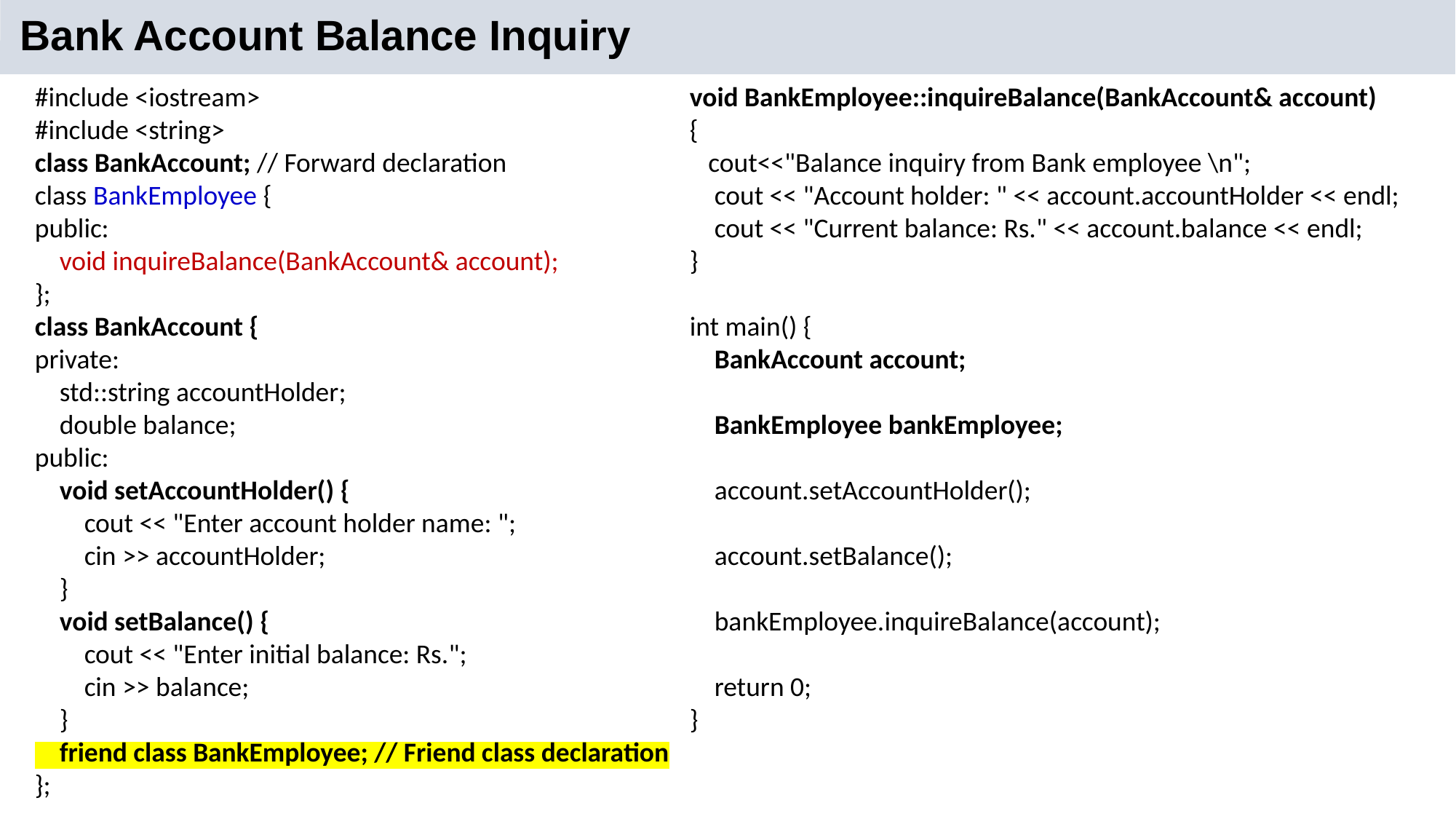

# Bank Account Balance Inquiry

#include <iostream>
#include <string>
class BankAccount; // Forward declaration
class BankEmployee {
public:
    void inquireBalance(BankAccount& account);
};
class BankAccount {
private:
    std::string accountHolder;
    double balance;
public:
    void setAccountHolder() {
        cout << "Enter account holder name: ";
        cin >> accountHolder;
    }
    void setBalance() {
        cout << "Enter initial balance: Rs.";
        cin >> balance;
    }
    friend class BankEmployee; // Friend class declaration
};
void BankEmployee::inquireBalance(BankAccount& account)
{
   cout<<"Balance inquiry from Bank employee \n";
    cout << "Account holder: " << account.accountHolder << endl;
    cout << "Current balance: Rs." << account.balance << endl;
}

int main() {
    BankAccount account;

    BankEmployee bankEmployee;

    account.setAccountHolder();

    account.setBalance();

    bankEmployee.inquireBalance(account);

    return 0;
}